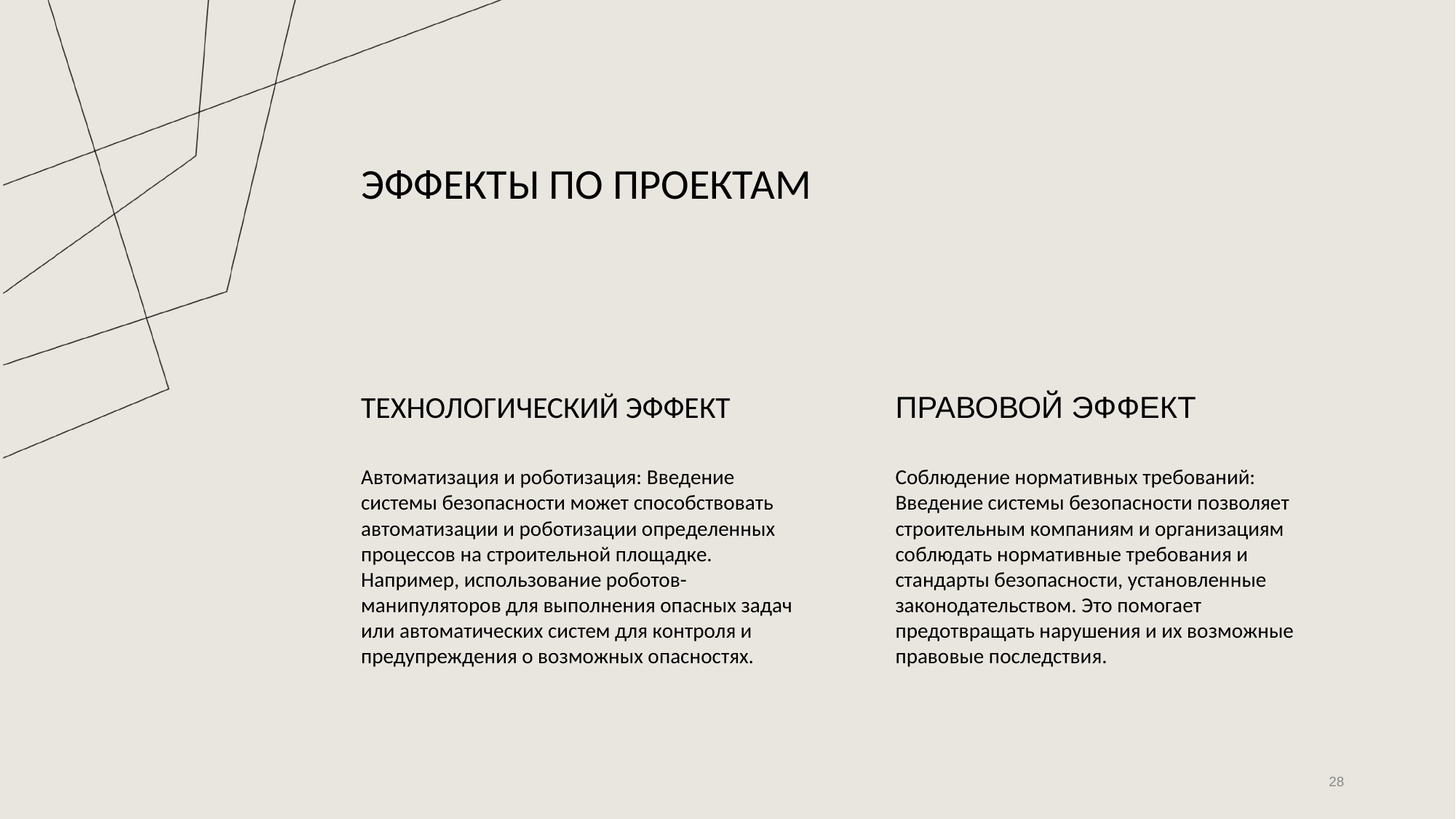

# ЭФФЕКТЫ ПО ПРОЕКТАМ
ТЕХНОЛОГИЧЕСКИЙ ЭФФЕКТ
ПРАВОВОЙ ЭФФЕКТ
Автоматизация и роботизация: Введение системы безопасности может способствовать автоматизации и роботизации определенных процессов на строительной площадке. Например, использование роботов-манипуляторов для выполнения опасных задач или автоматических систем для контроля и предупреждения о возможных опасностях.
Соблюдение нормативных требований: Введение системы безопасности позволяет строительным компаниям и организациям соблюдать нормативные требования и стандарты безопасности, установленные законодательством. Это помогает предотвращать нарушения и их возможные правовые последствия.
28